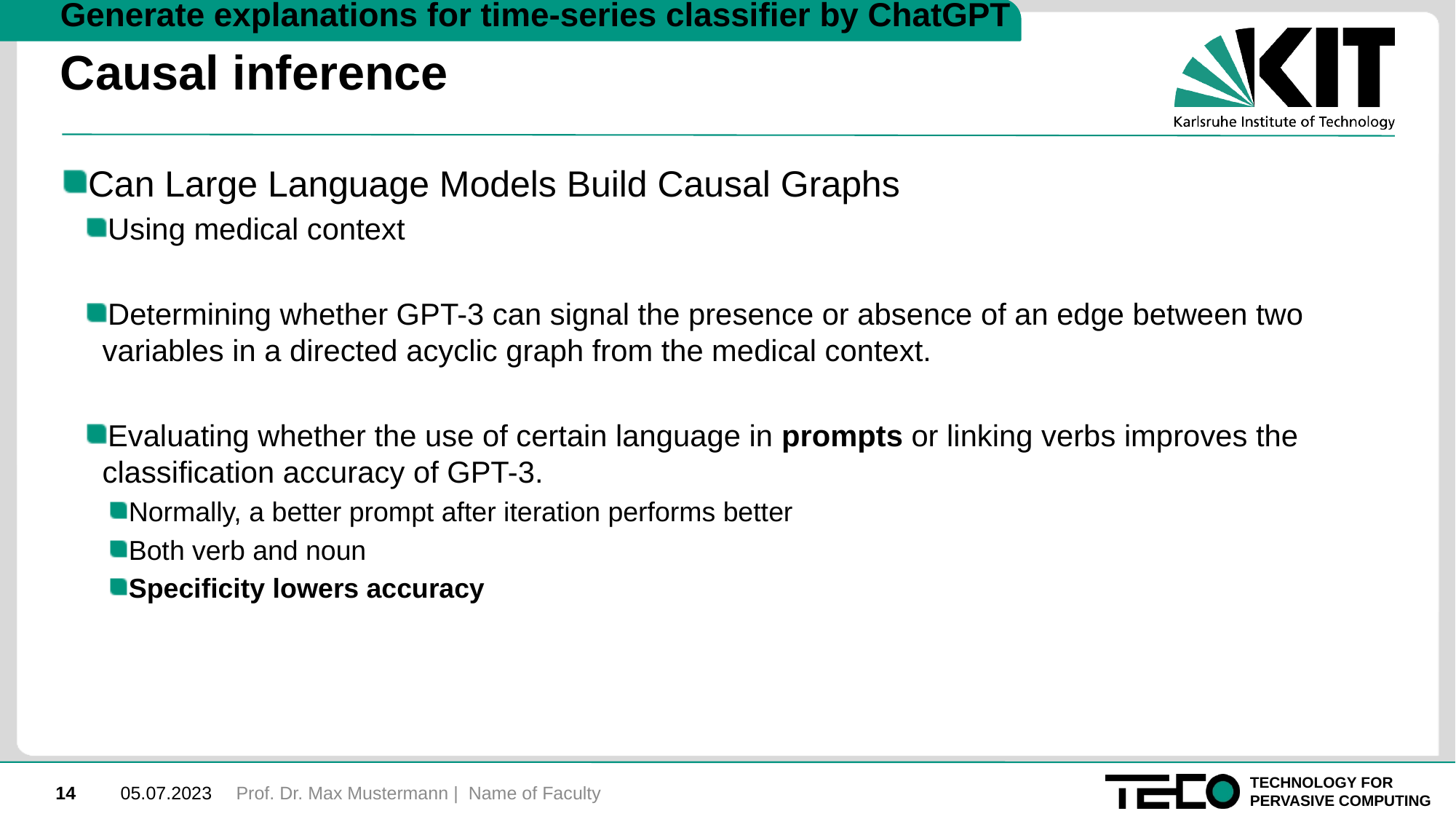

# Causal inference
Generate explanations for time-series classifier by ChatGPT

Can Large Language Models Build Causal Graphs
Using medical context

Determining whether GPT-3 can signal the presence or absence of an edge between two variables in a directed acyclic graph from the medical context.

Evaluating whether the use of certain language in prompts or linking verbs improves the classification accuracy of GPT-3.
Normally, a better prompt after iteration performs better
Both verb and noun
Specificity lowers accuracy
Prof. Dr. Max Mustermann |  Name of Faculty